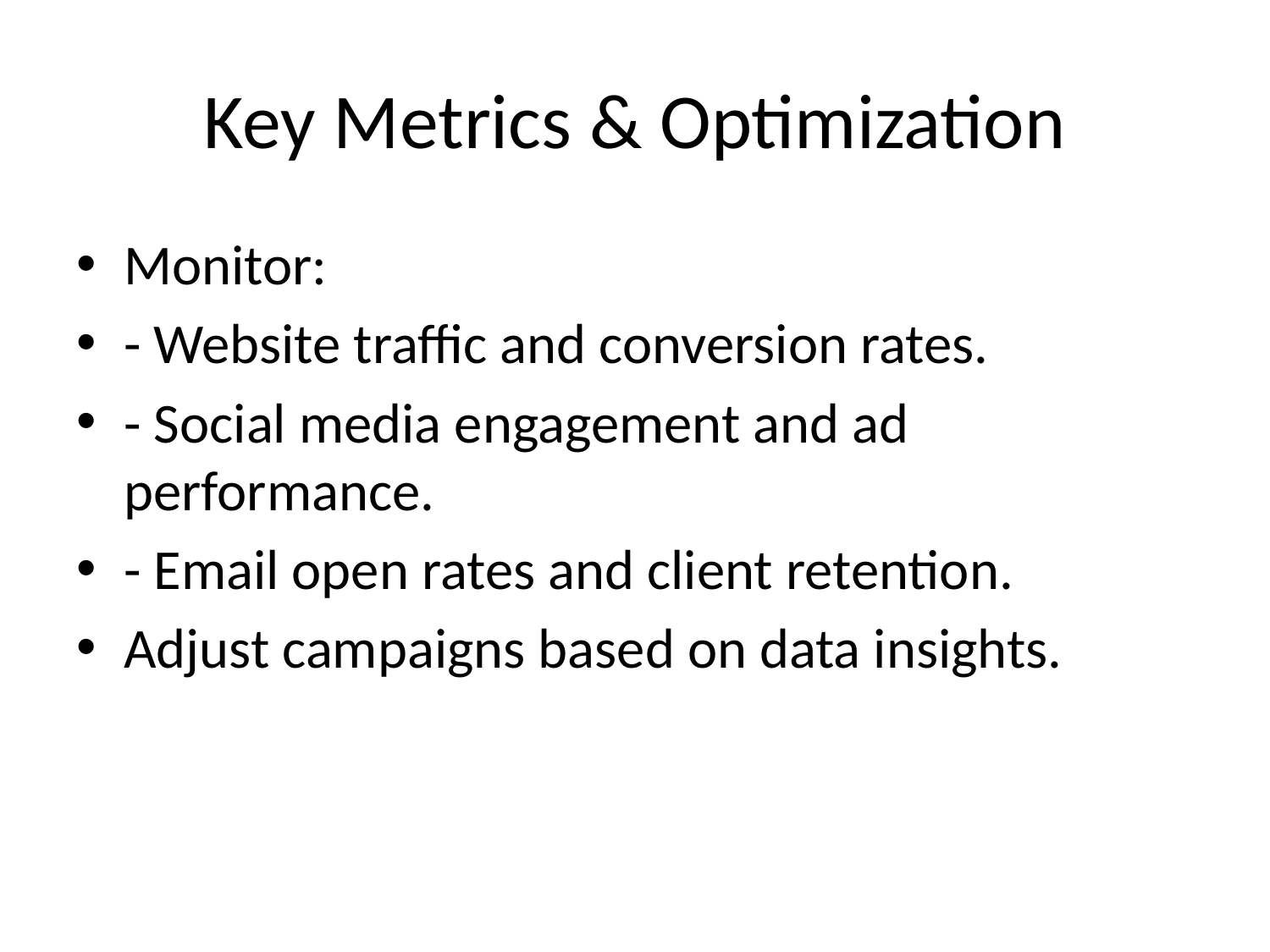

# Key Metrics & Optimization
Monitor:
- Website traffic and conversion rates.
- Social media engagement and ad performance.
- Email open rates and client retention.
Adjust campaigns based on data insights.